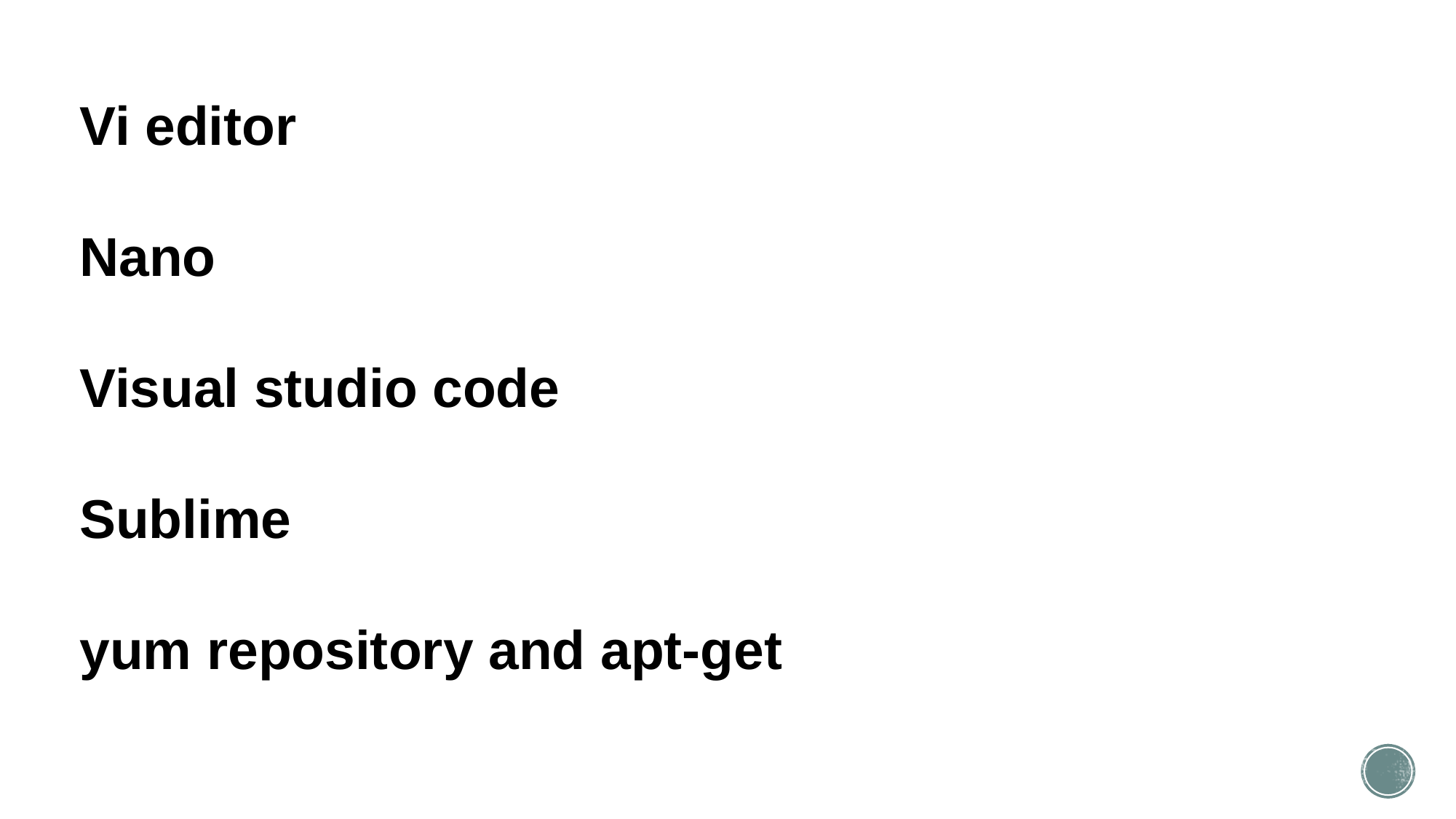

Vi editor

Nano

Visual studio code

Sublime

yum repository and apt-get